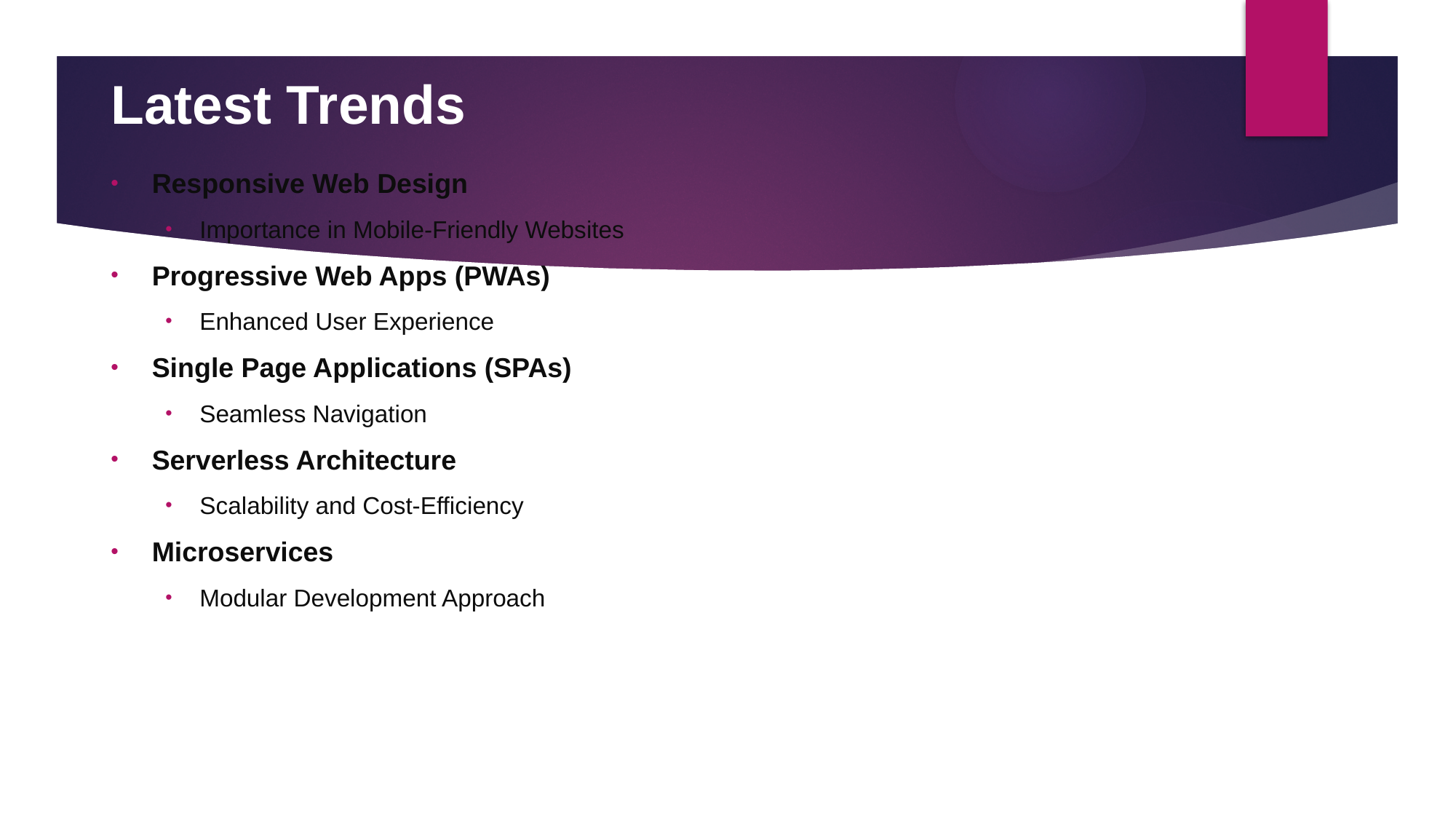

# Latest Trends
Responsive Web Design
Importance in Mobile-Friendly Websites
Progressive Web Apps (PWAs)
Enhanced User Experience
Single Page Applications (SPAs)
Seamless Navigation
Serverless Architecture
Scalability and Cost-Efficiency
Microservices
Modular Development Approach